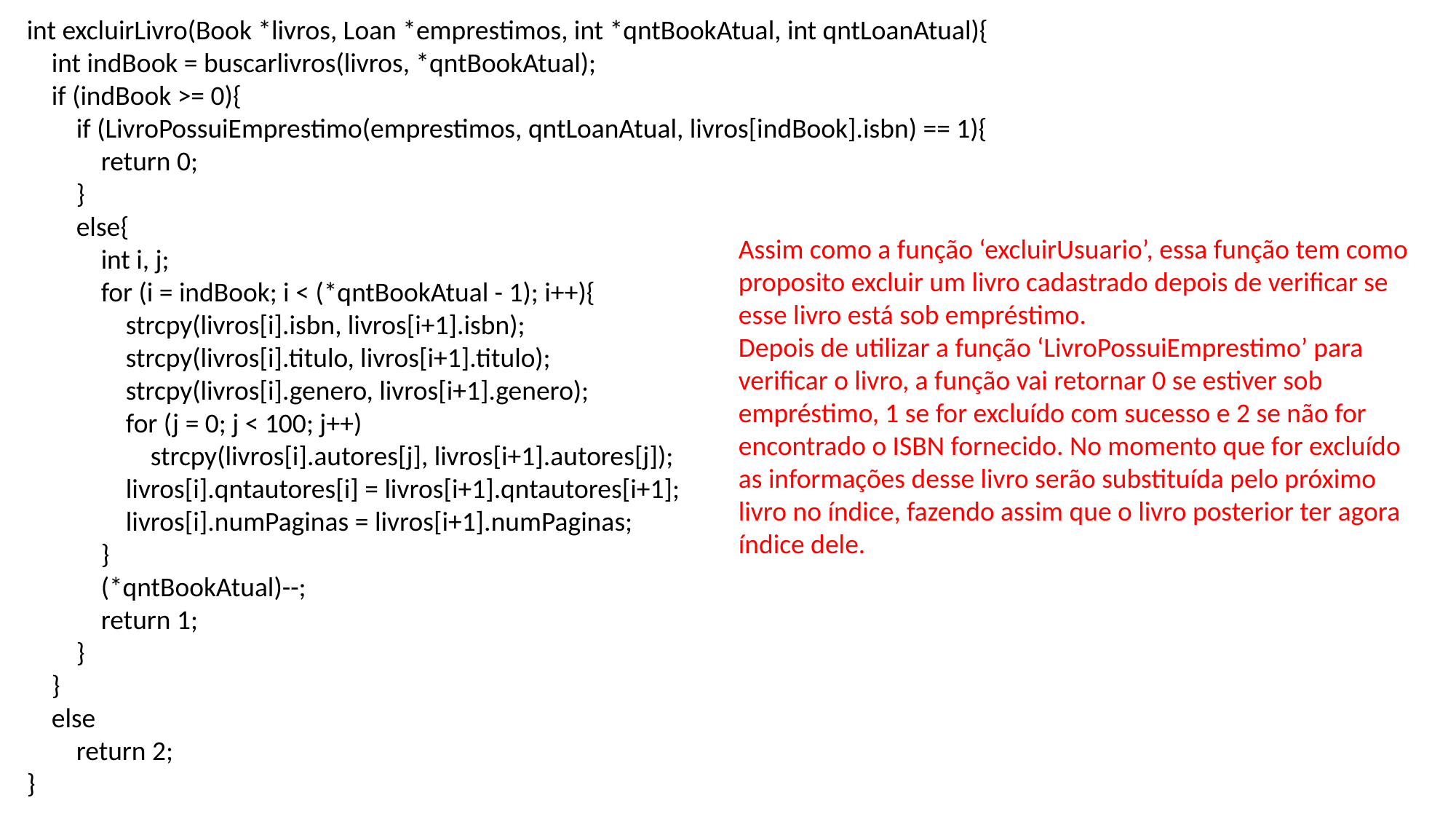

int excluirLivro(Book *livros, Loan *emprestimos, int *qntBookAtual, int qntLoanAtual){
    int indBook = buscarlivros(livros, *qntBookAtual);
    if (indBook >= 0){
        if (LivroPossuiEmprestimo(emprestimos, qntLoanAtual, livros[indBook].isbn) == 1){
            return 0;
        }
        else{
            int i, j;
            for (i = indBook; i < (*qntBookAtual - 1); i++){
                strcpy(livros[i].isbn, livros[i+1].isbn);
                strcpy(livros[i].titulo, livros[i+1].titulo);
                strcpy(livros[i].genero, livros[i+1].genero);
                for (j = 0; j < 100; j++)
                    strcpy(livros[i].autores[j], livros[i+1].autores[j]);
                livros[i].qntautores[i] = livros[i+1].qntautores[i+1];
                livros[i].numPaginas = livros[i+1].numPaginas;
            }
            (*qntBookAtual)--;
            return 1;
        }
    }
    else
        return 2;
}
Assim como a função ‘excluirUsuario’, essa função tem como proposito excluir um livro cadastrado depois de verificar se esse livro está sob empréstimo.
Depois de utilizar a função ‘LivroPossuiEmprestimo’ para verificar o livro, a função vai retornar 0 se estiver sob empréstimo, 1 se for excluído com sucesso e 2 se não for encontrado o ISBN fornecido. No momento que for excluído as informações desse livro serão substituída pelo próximo livro no índice, fazendo assim que o livro posterior ter agora índice dele.